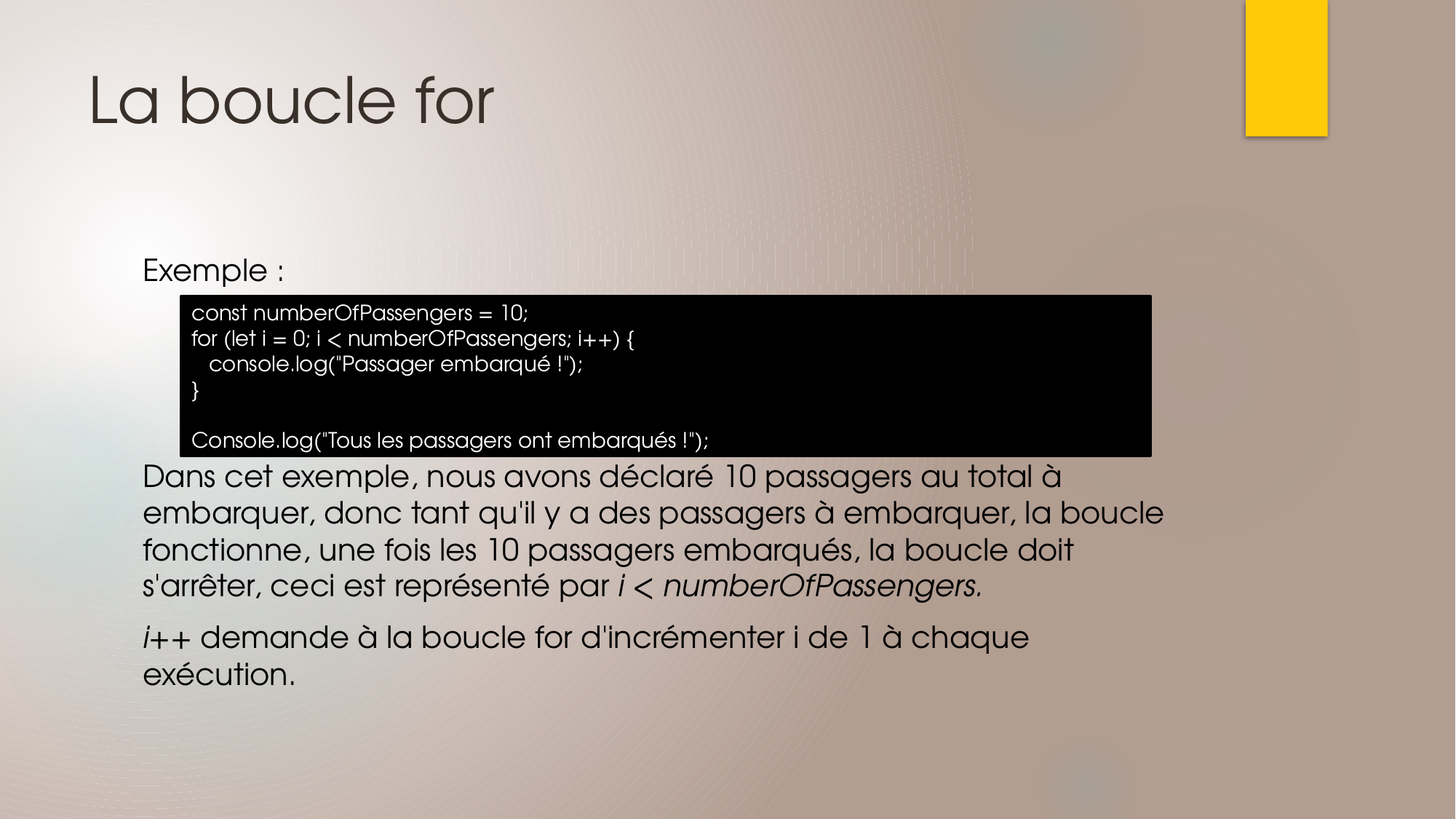

# La boucle for
Exemple :

Dans cet exemple, nous avons déclaré 10 passagers au total à embarquer, donc tant qu'il y a des passagers à embarquer, la boucle fonctionne, une fois les 10 passagers embarqués, la boucle doit s'arrêter, ceci est représenté par i < numberOfPassengers.
i++ demande à la boucle for d'incrémenter i de 1 à chaque exécution.

const numberOfPassengers = 10;
for (let i = 0; i < numberOfPassengers; i++) {
   console.log("Passager embarqué !");
}

Console.log("Tous les passagers ont embarqués !");